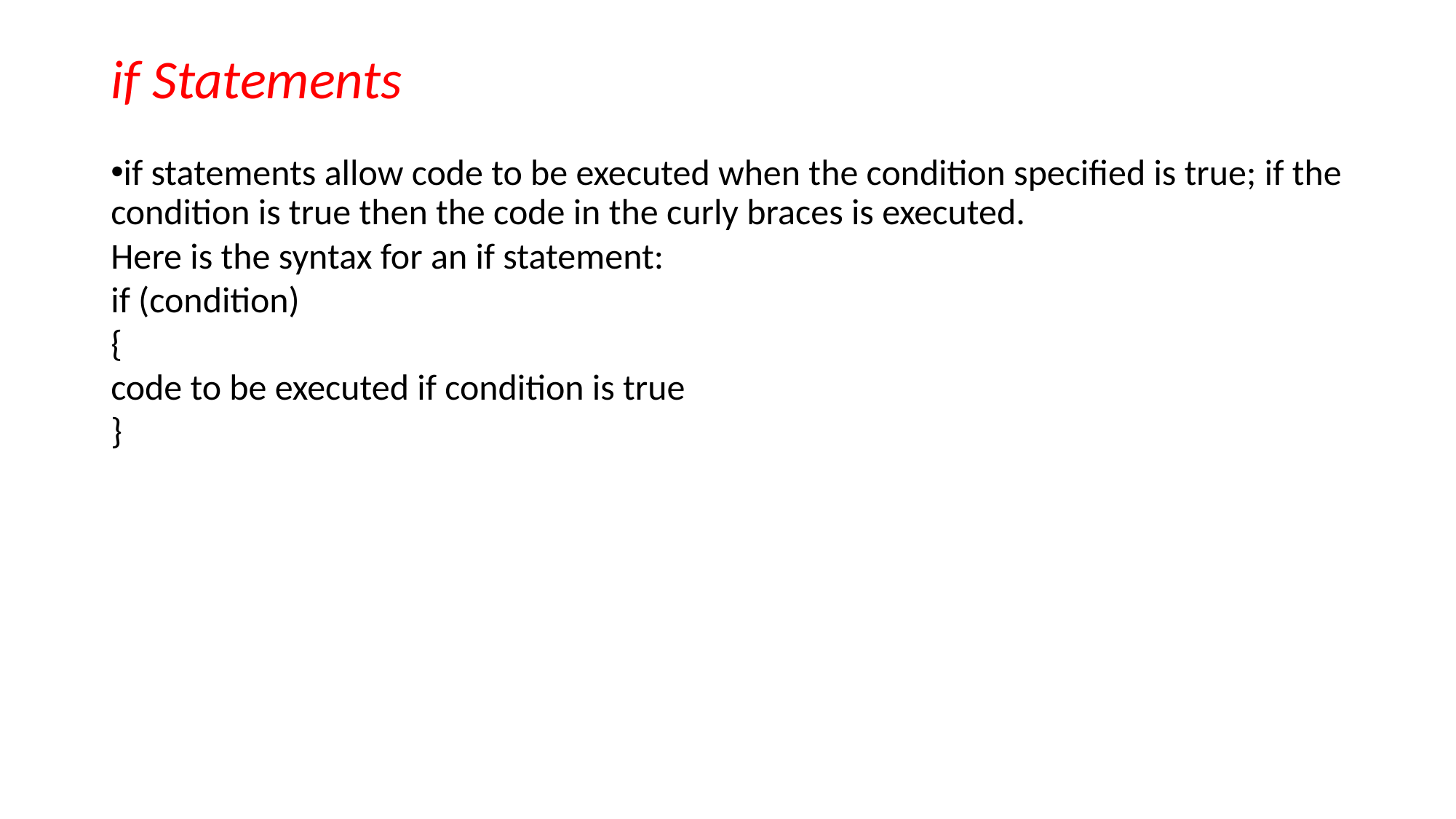

if Statements
if statements allow code to be executed when the condition specified is true; if the condition is true then the code in the curly braces is executed.
Here is the syntax for an if statement:
if (condition)
{
code to be executed if condition is true
}